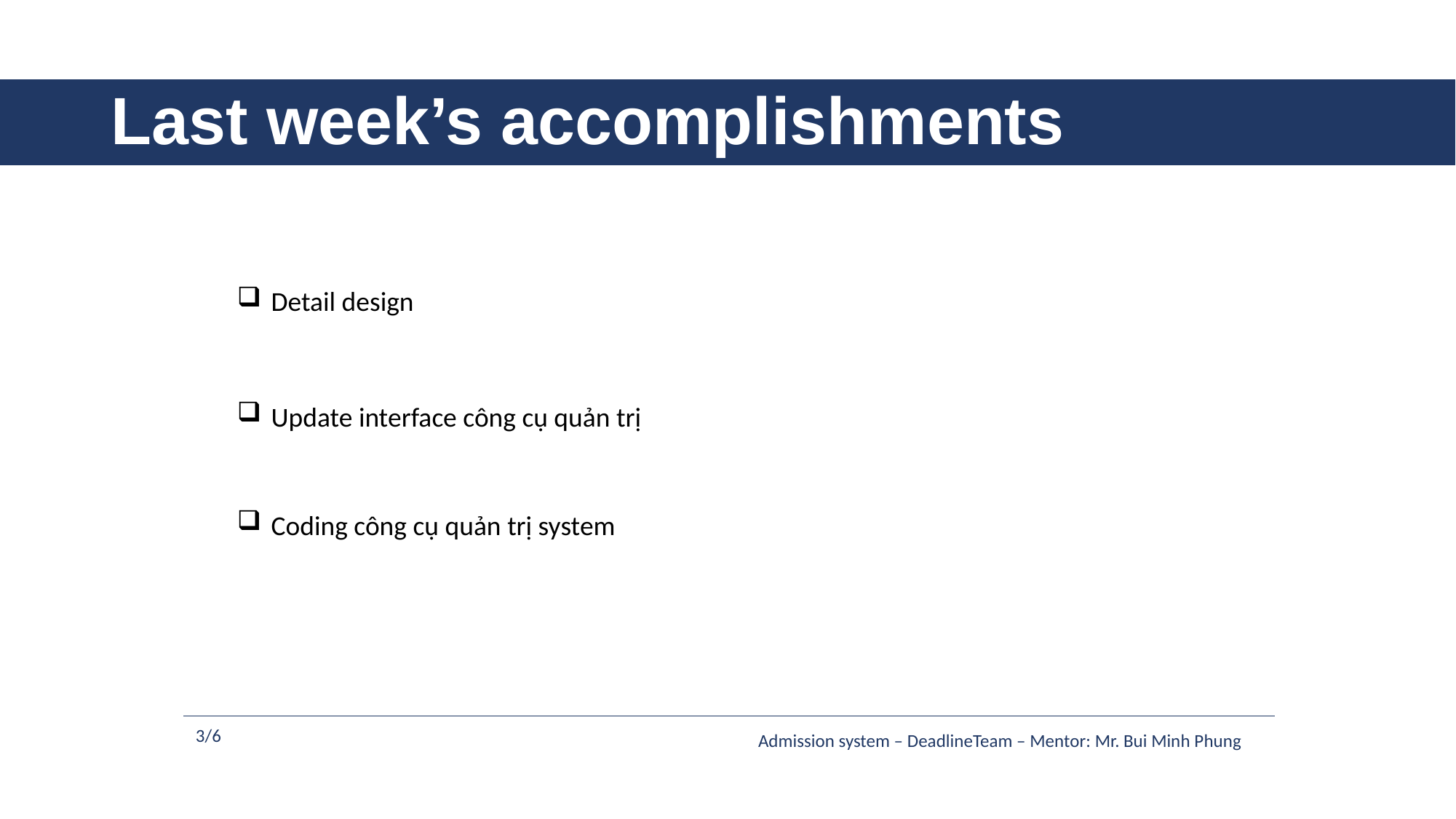

# Last week’s accomplishments

Detail design
Update interface công cụ quản trị
Coding công cụ quản trị system
3/6
Admission system – DeadlineTeam – Mentor: Mr. Bui Minh Phung